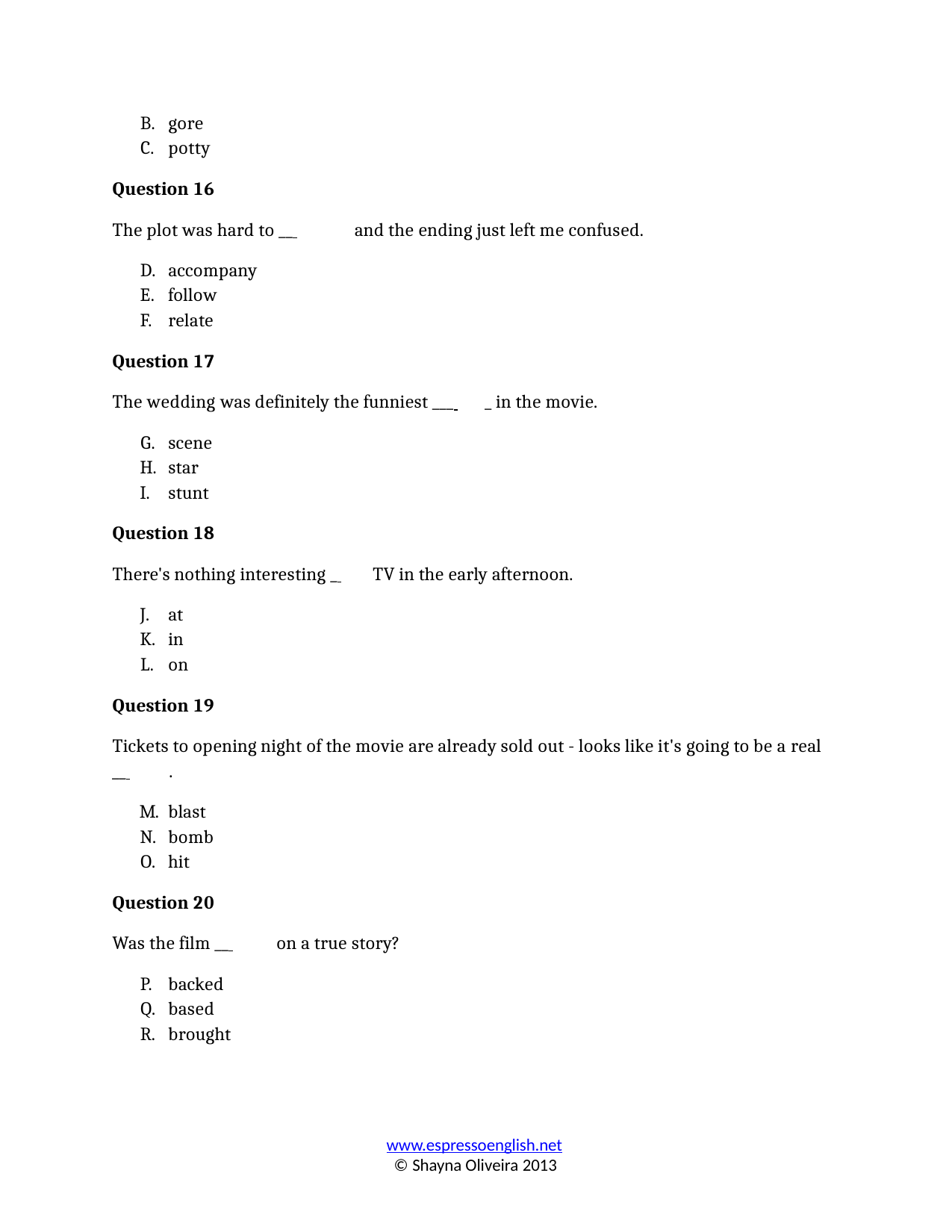

gore
potty
Question 16
The plot was hard to __ 	and the ending just left me confused.
accompany
follow
relate
Question 17
The wedding was definitely the funniest ___ 	_ in the movie.
scene
star
stunt
Question 18
There's nothing interesting _ 	TV in the early afternoon.
at
in
on
Question 19
Tickets to opening night of the movie are already sold out - looks like it's going to be a real
__ 	.
blast
bomb
hit
Question 20
Was the film __ 	on a true story?
backed
based
brought
www.espressoenglish.net
© Shayna Oliveira 2013